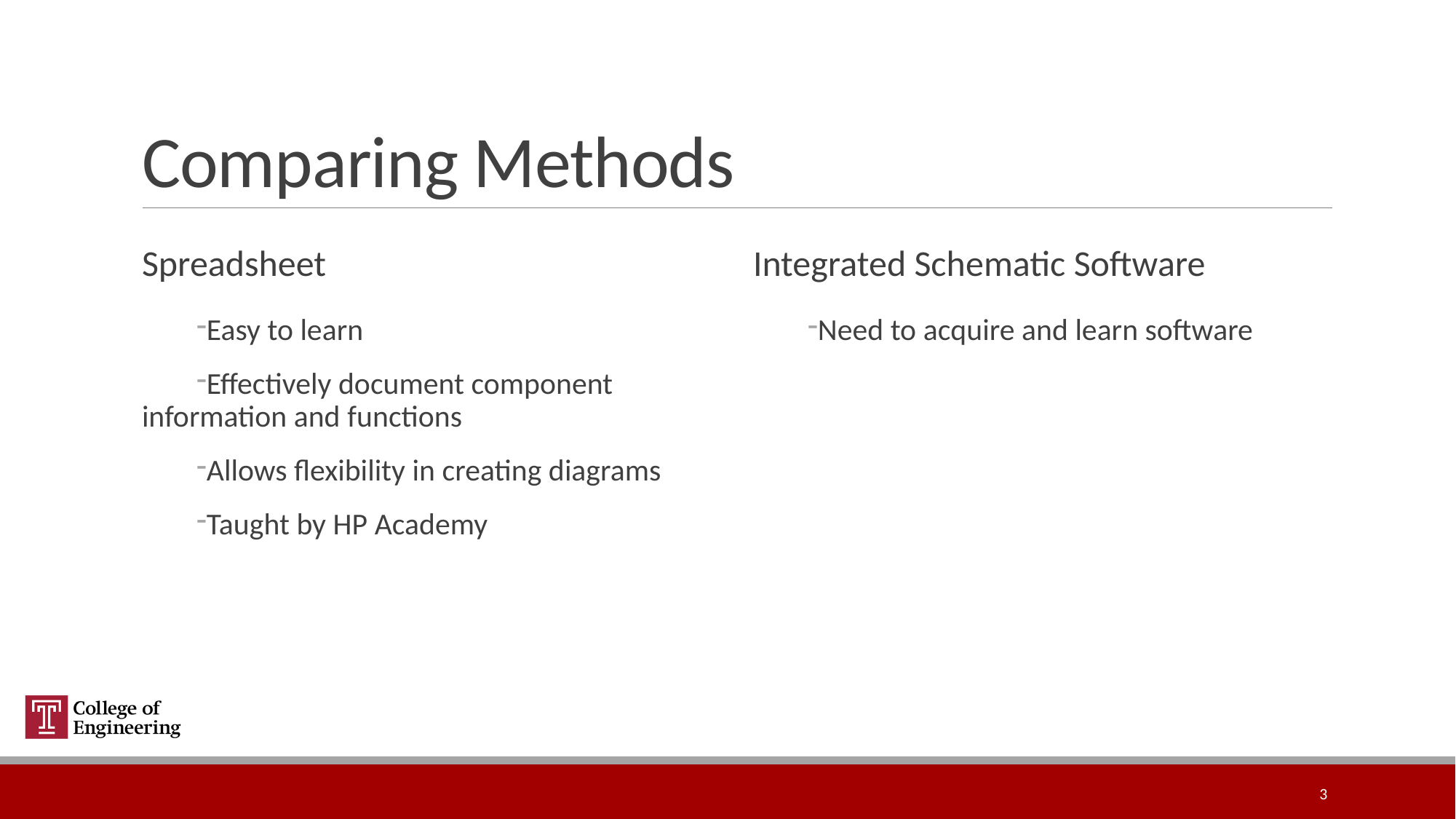

# Comparing Methods
Spreadsheet
Integrated Schematic Software
Easy to learn
Effectively document component information and functions
Allows flexibility in creating diagrams
Taught by HP Academy
Need to acquire and learn software
3